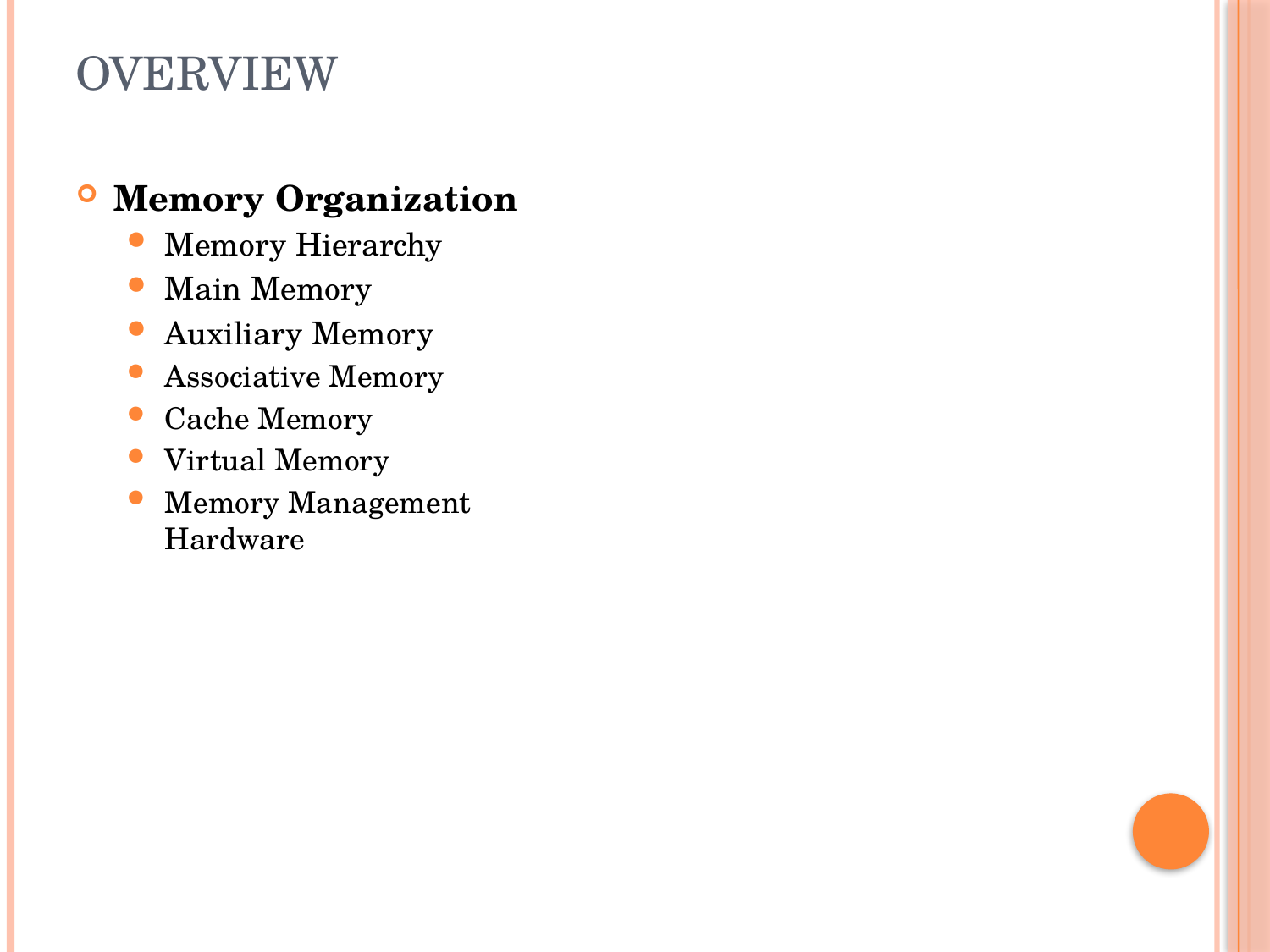

# overview
Memory Organization
Memory Hierarchy
Main Memory
Auxiliary Memory
Associative Memory
Cache Memory
Virtual Memory
Memory Management Hardware